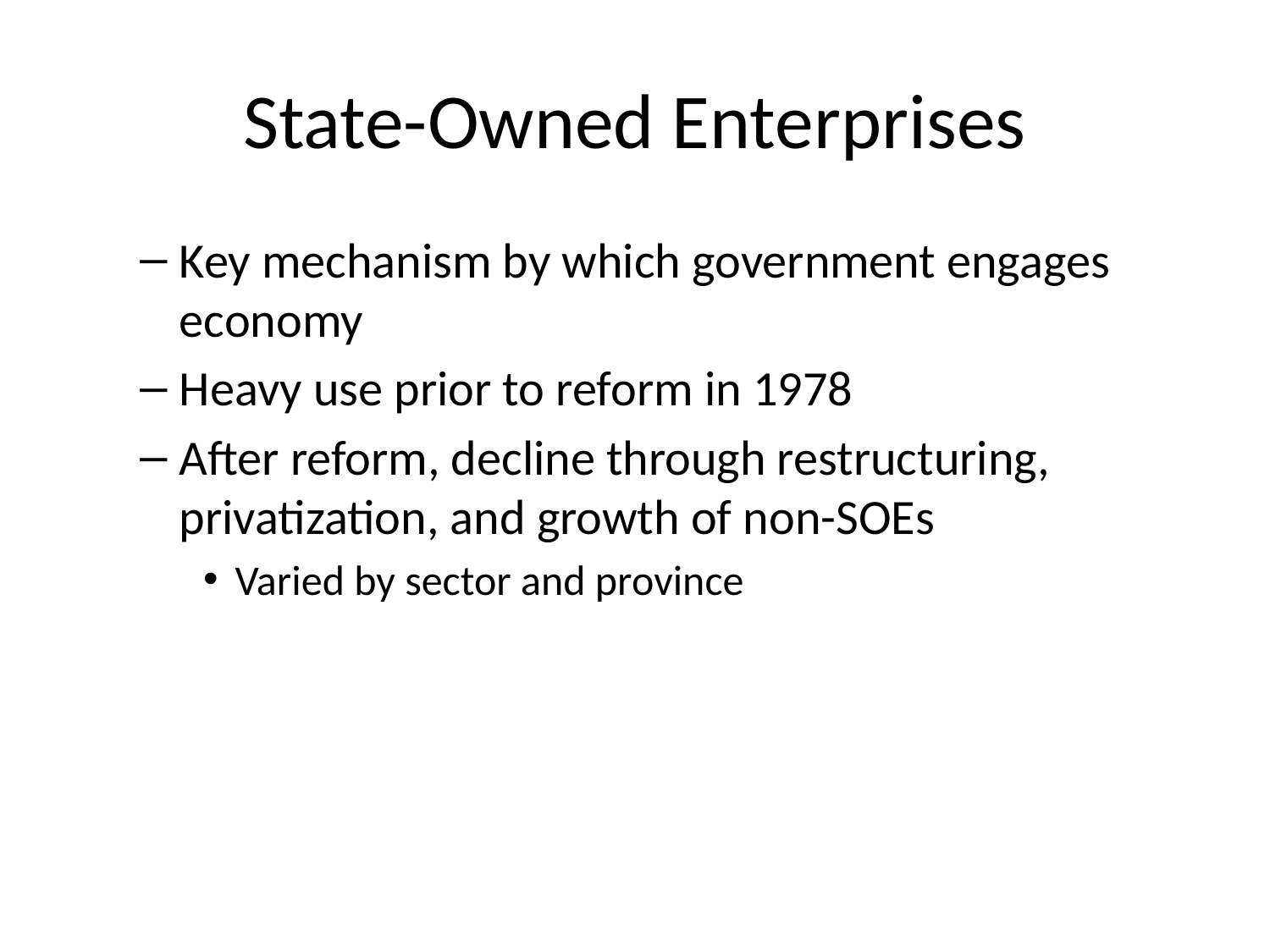

# State-Owned Enterprises
Key mechanism by which government engages economy
Heavy use prior to reform in 1978
After reform, decline through restructuring, privatization, and growth of non-SOEs
Varied by sector and province